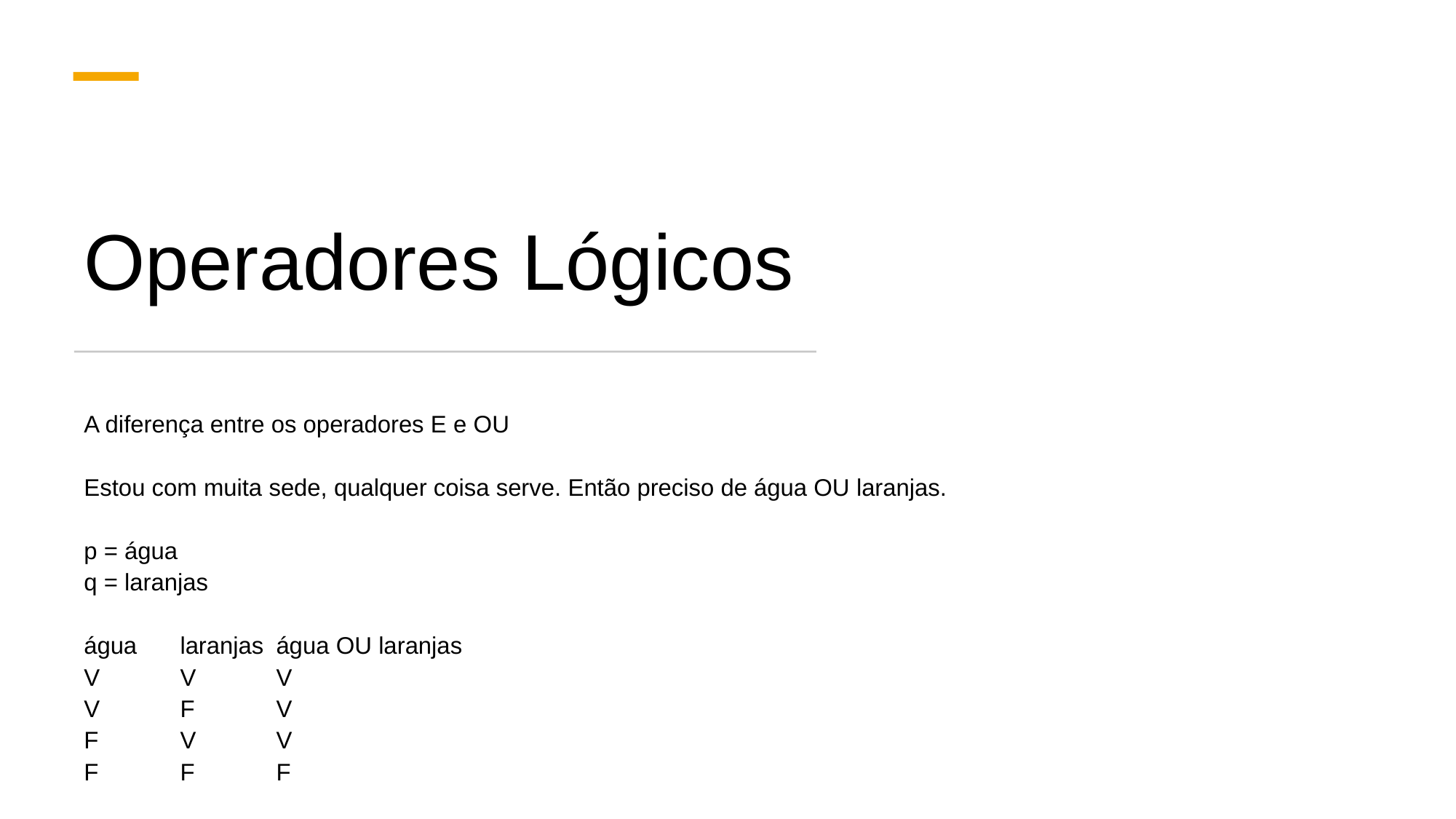

# Operadores Lógicos
A diferença entre os operadores E e OU

Estou com muita sede, qualquer coisa serve. Então preciso de água OU laranjas.

p = água
q = laranjas

água	laranjas	água OU laranjas
V			V		V
V			F		V
F			V		V
F			F		F